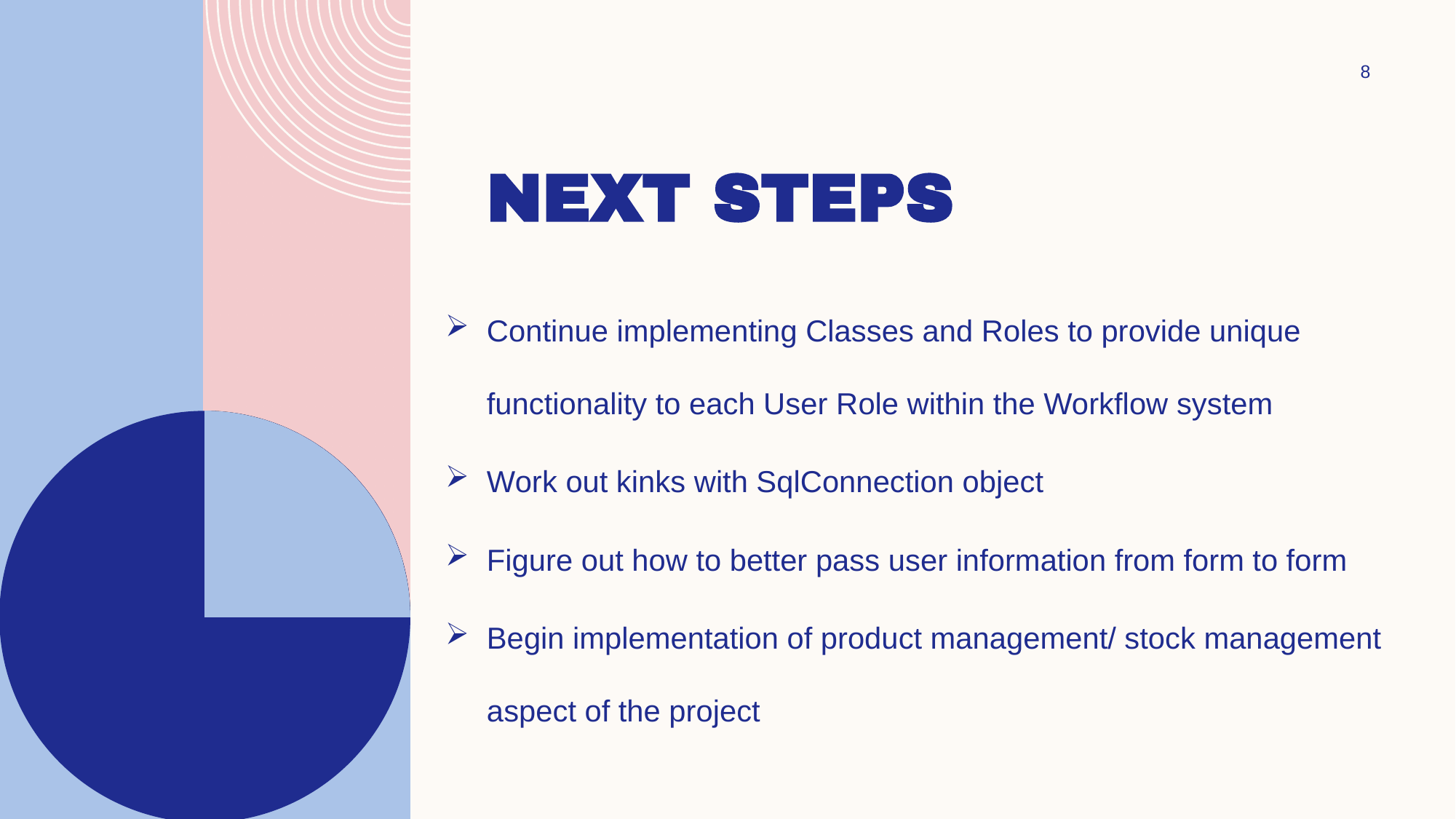

8
# Next Steps
Continue implementing Classes and Roles to provide unique functionality to each User Role within the Workflow system
Work out kinks with SqlConnection object
Figure out how to better pass user information from form to form
Begin implementation of product management/ stock management aspect of the project